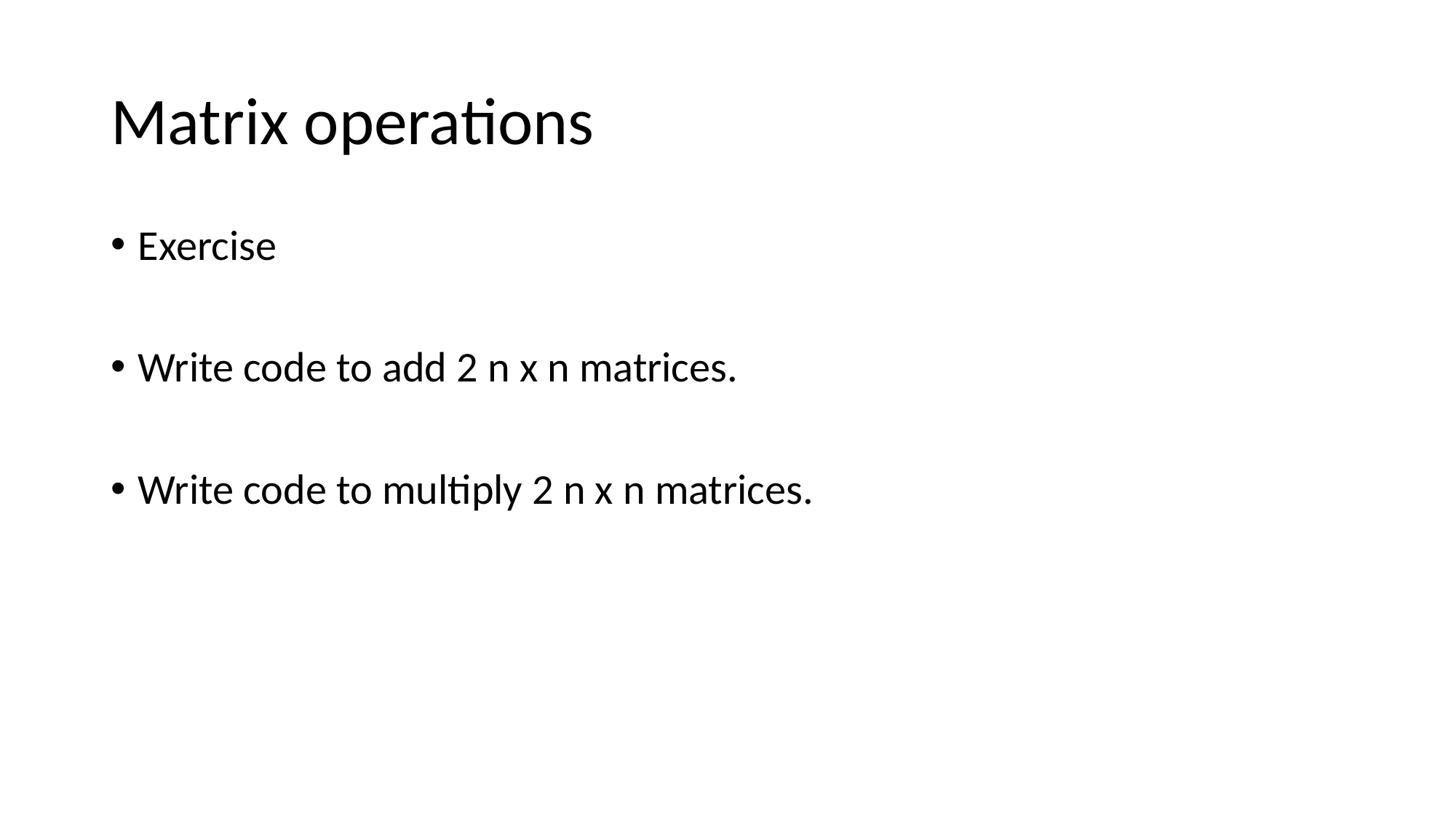

# Matrix operations
Exercise

Write code to add 2 n x n matrices.

Write code to multiply 2 n x n matrices.